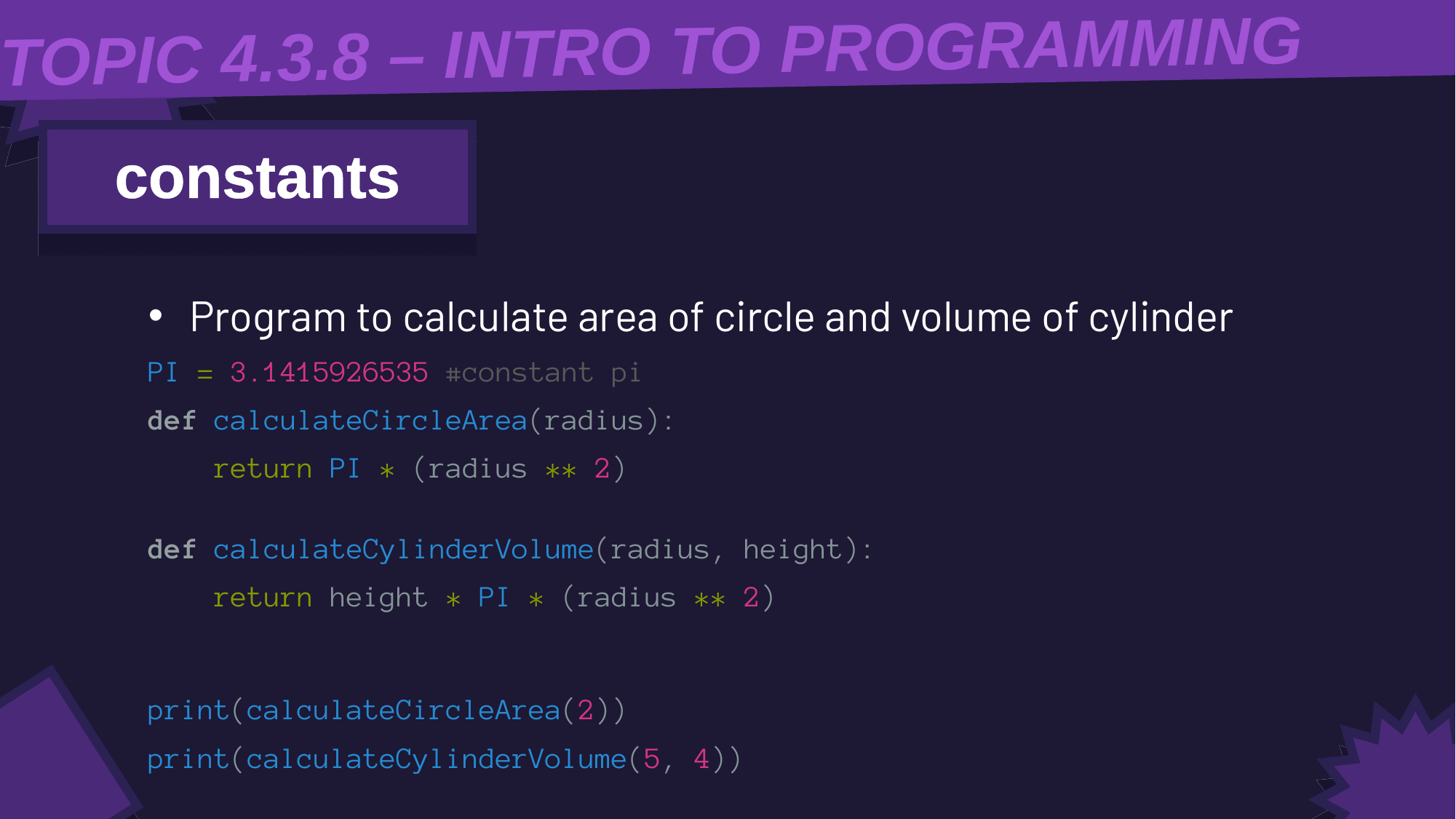

TOPIC 4.3.8 – INTRO TO PROGRAMMING

constants
Program to calculate area of circle and volume of cylinder
PI = 3.1415926535 #constant pi
def calculateCircleArea(radius):
    return PI * (radius ** 2)
def calculateCylinderVolume(radius, height):
    return height * PI * (radius ** 2)
print(calculateCircleArea(2))
print(calculateCylinderVolume(5, 4))